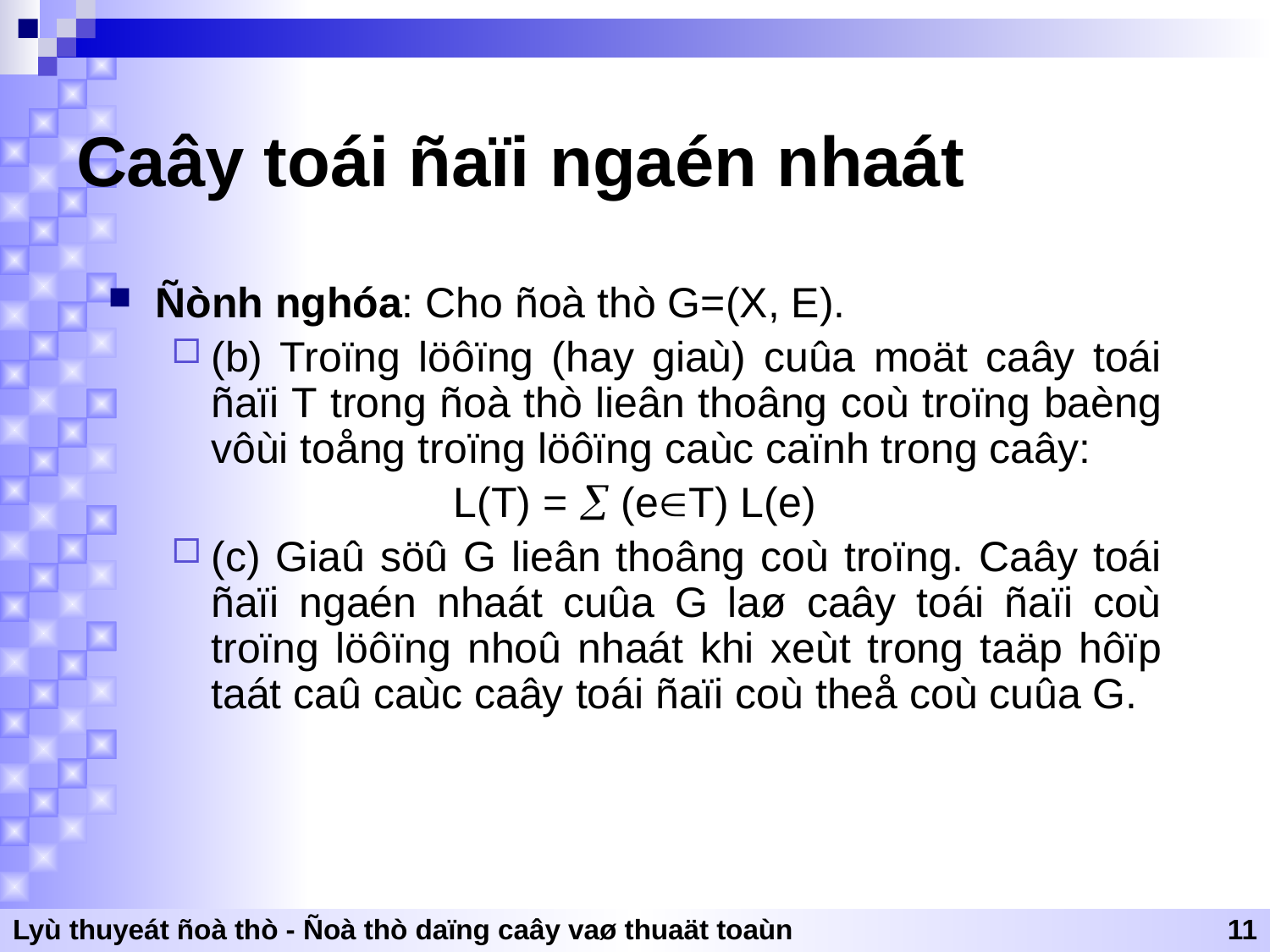

# Caây toái ñaïi ngaén nhaát
Ñònh nghóa: Cho ñoà thò G=(X, E).
(b) Troïng löôïng (hay giaù) cuûa moät caây toái ñaïi T trong ñoà thò lieân thoâng coù troïng baèng vôùi toång troïng löôïng caùc caïnh trong caây:
L(T) = ∑ (e∈T) L(e)
(c) Giaû söû G lieân thoâng coù troïng. Caây toái ñaïi ngaén nhaát cuûa G laø caây toái ñaïi coù troïng löôïng nhoû nhaát khi xeùt trong taäp hôïp taát caû caùc caây toái ñaïi coù theå coù cuûa G.

Lyù thuyeát ñoà thò - Ñoà thò daïng caây vaø thuaät toaùn
11